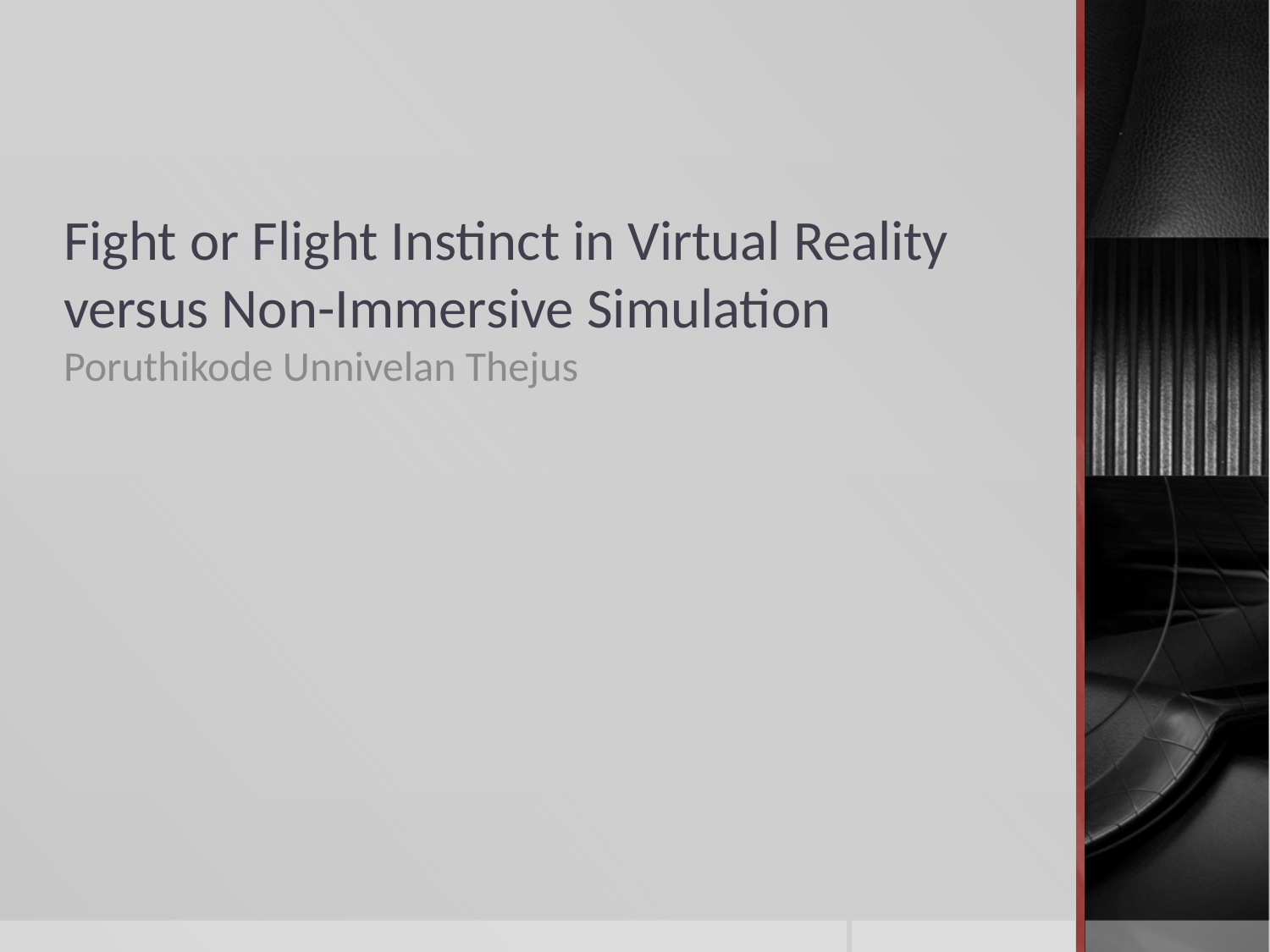

# Fight or Flight Instinct in Virtual Reality versus Non-Immersive Simulation
Poruthikode Unnivelan Thejus